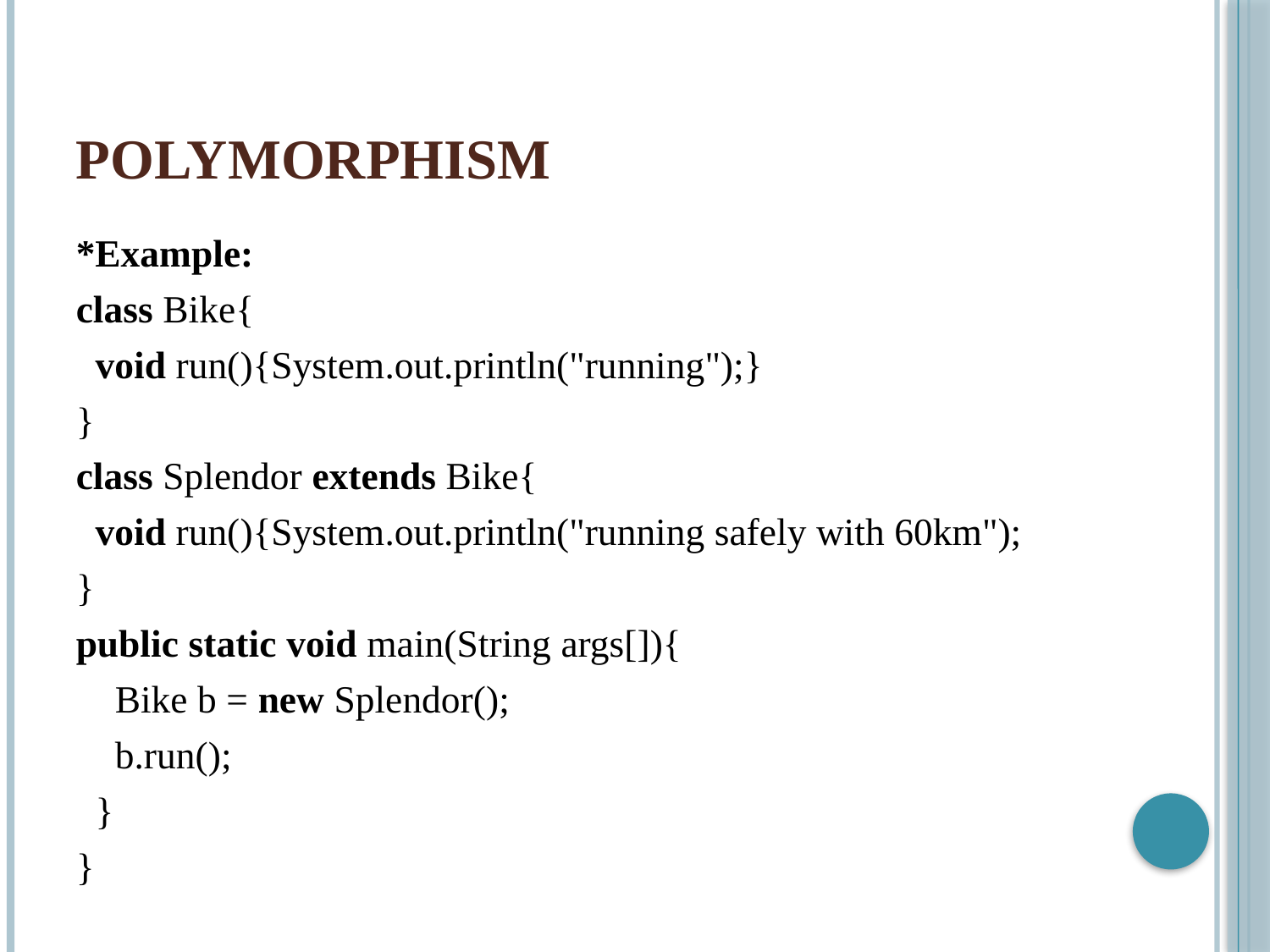

# Polymorphism
*Example:
class Bike{
  void run(){System.out.println("running");}
}
class Splendor extends Bike{
  void run(){System.out.println("running safely with 60km");
}
public static void main(String args[]){
    Bike b = new Splendor();
    b.run();
  }
}